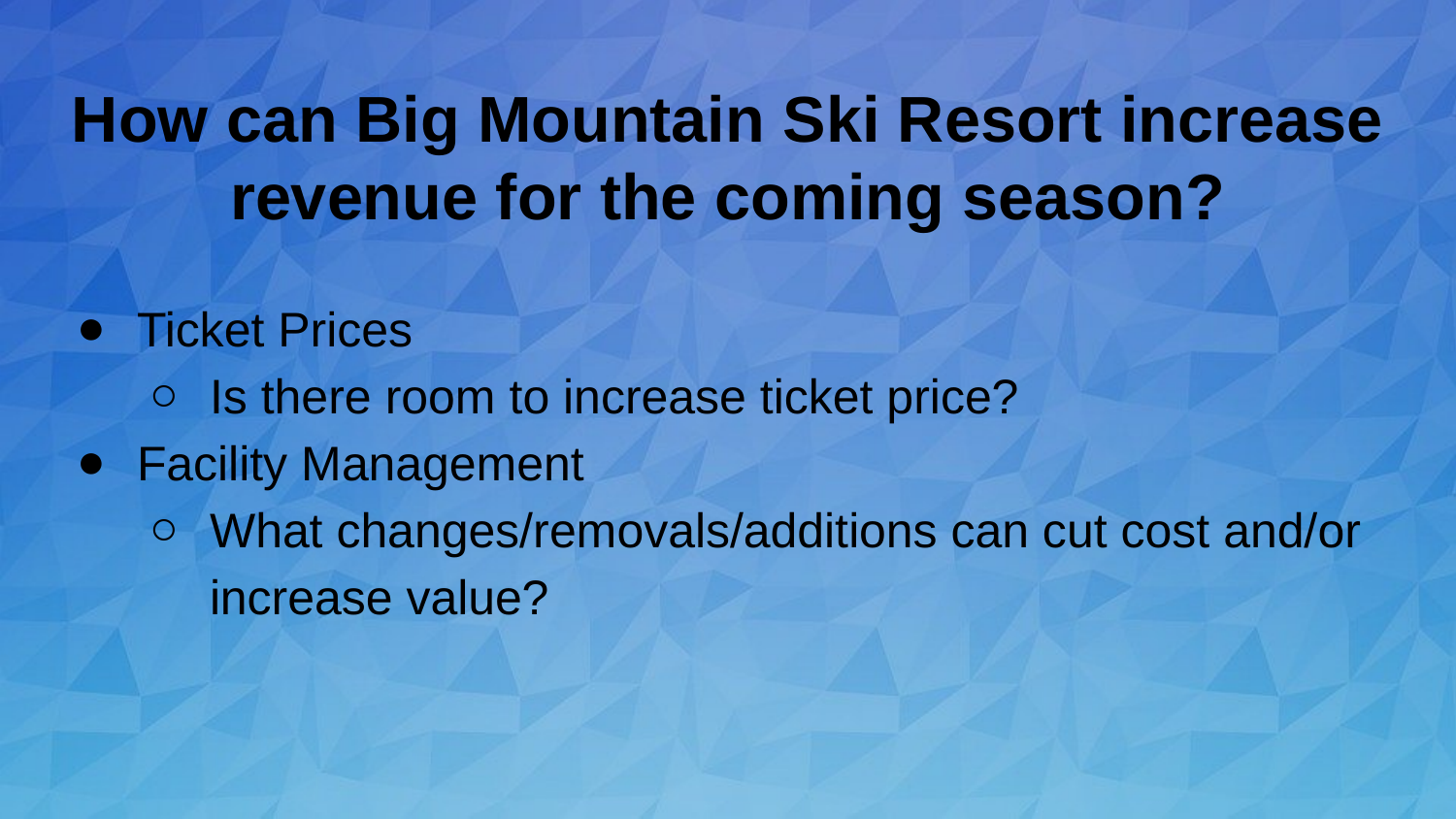

# How can Big Mountain Ski Resort increase revenue for the coming season?

Ticket Prices
Is there room to increase ticket price?
Facility Management
What changes/removals/additions can cut cost and/or increase value?